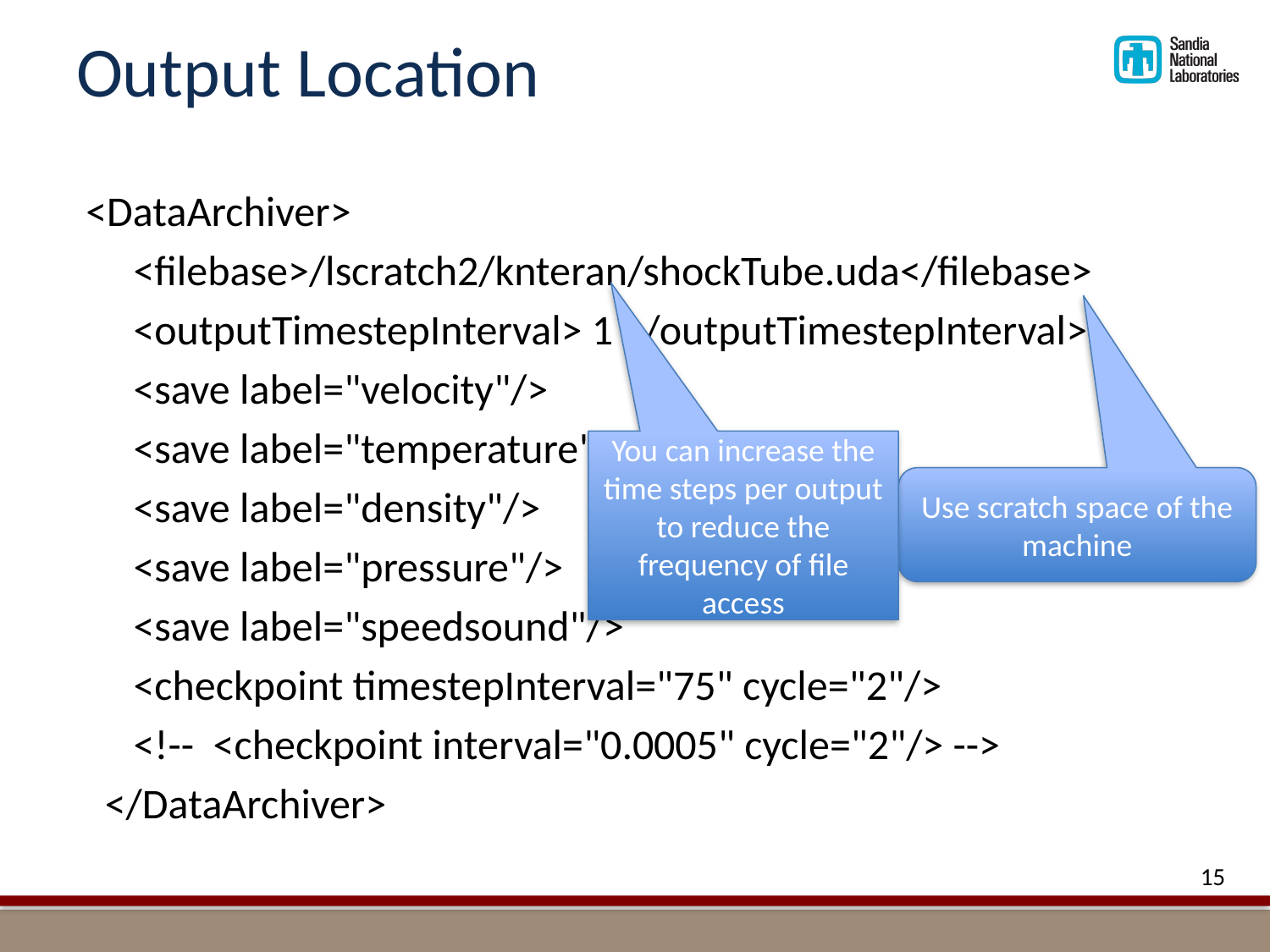

# Output Location
 <DataArchiver>
      <filebase>/lscratch2/knteran/shockTube.uda</filebase>
      <outputTimestepInterval> 1 </outputTimestepInterval>
      <save label="velocity"/>
      <save label="temperature"/>
      <save label="density"/>
      <save label="pressure"/>
      <save label="speedsound"/>
      <checkpoint timestepInterval="75" cycle="2"/>
      <!--  <checkpoint interval="0.0005" cycle="2"/> -->
   </DataArchiver>
You can increase the time steps per output to reduce the frequency of file access
Use scratch space of the machine
15